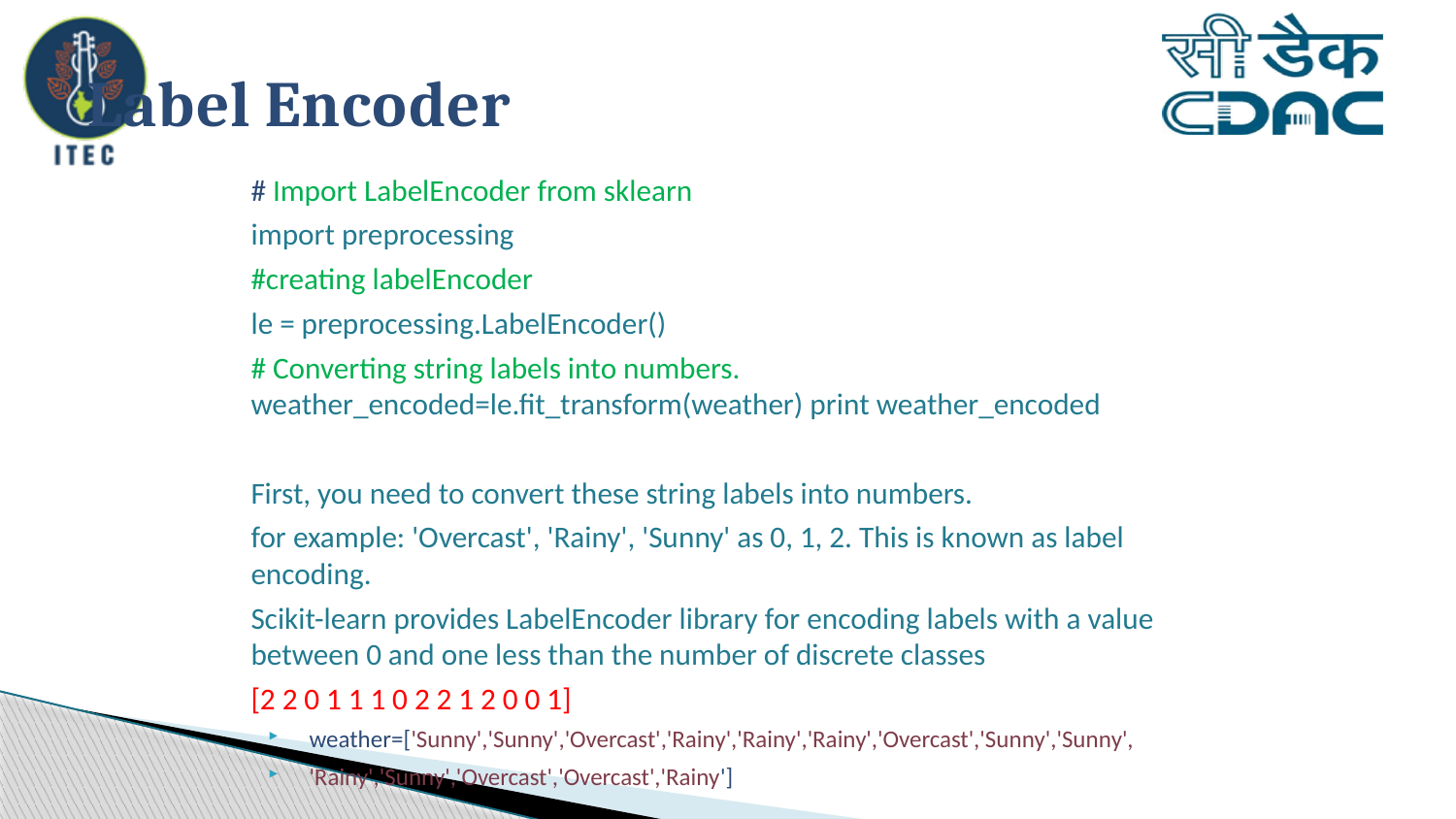

# Label Encoder
# Import LabelEncoder from sklearn
import preprocessing
#creating labelEncoder
le = preprocessing.LabelEncoder()
# Converting string labels into numbers. weather_encoded=le.fit_transform(weather) print weather_encoded

First, you need to convert these string labels into numbers.
for example: 'Overcast', 'Rainy', 'Sunny' as 0, 1, 2. This is known as label encoding.
Scikit-learn provides LabelEncoder library for encoding labels with a value between 0 and one less than the number of discrete classes
[2 2 0 1 1 1 0 2 2 1 2 0 0 1]
weather=['Sunny','Sunny','Overcast','Rainy','Rainy','Rainy','Overcast','Sunny','Sunny',
'Rainy','Sunny','Overcast','Overcast','Rainy']